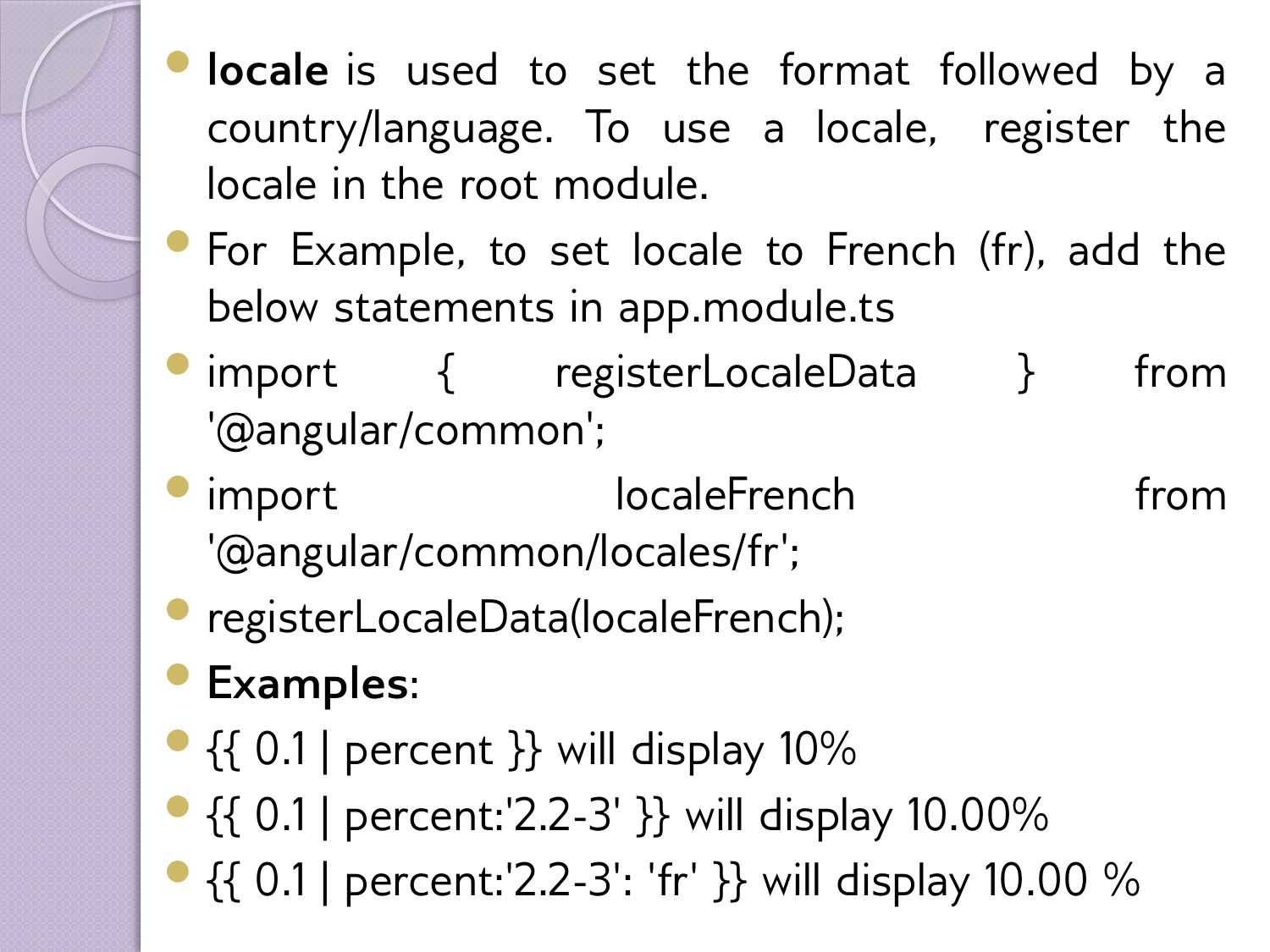

locale is used to set the format followed by a country/language. To use a locale,  register the locale in the root module.
For Example, to set locale to French (fr), add the below statements in app.module.ts
import { registerLocaleData } from '@angular/common';
import localeFrench from '@angular/common/locales/fr';
registerLocaleData(localeFrench);
Examples:
{{ 0.1 | percent }} will display 10%
{{ 0.1 | percent:'2.2-3' }} will display 10.00%
{{ 0.1 | percent:'2.2-3': 'fr' }} will display 10.00 %